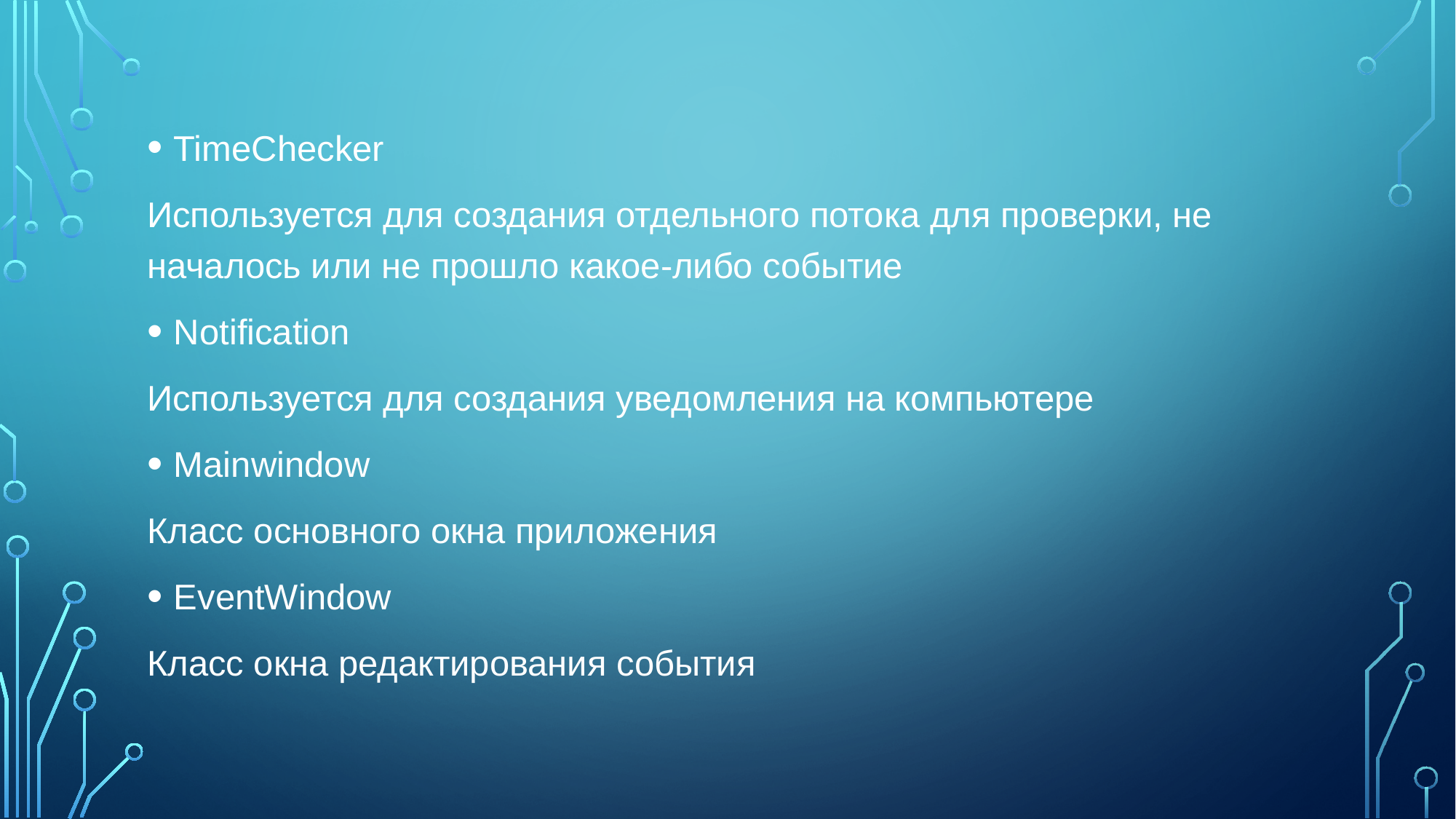

TimeChecker
Используется для создания отдельного потока для проверки, не началось или не прошло какое-либо событие
Notification
Используется для создания уведомления на компьютере
Mainwindow
Класс основного окна приложения
EventWindow
Класс окна редактирования события